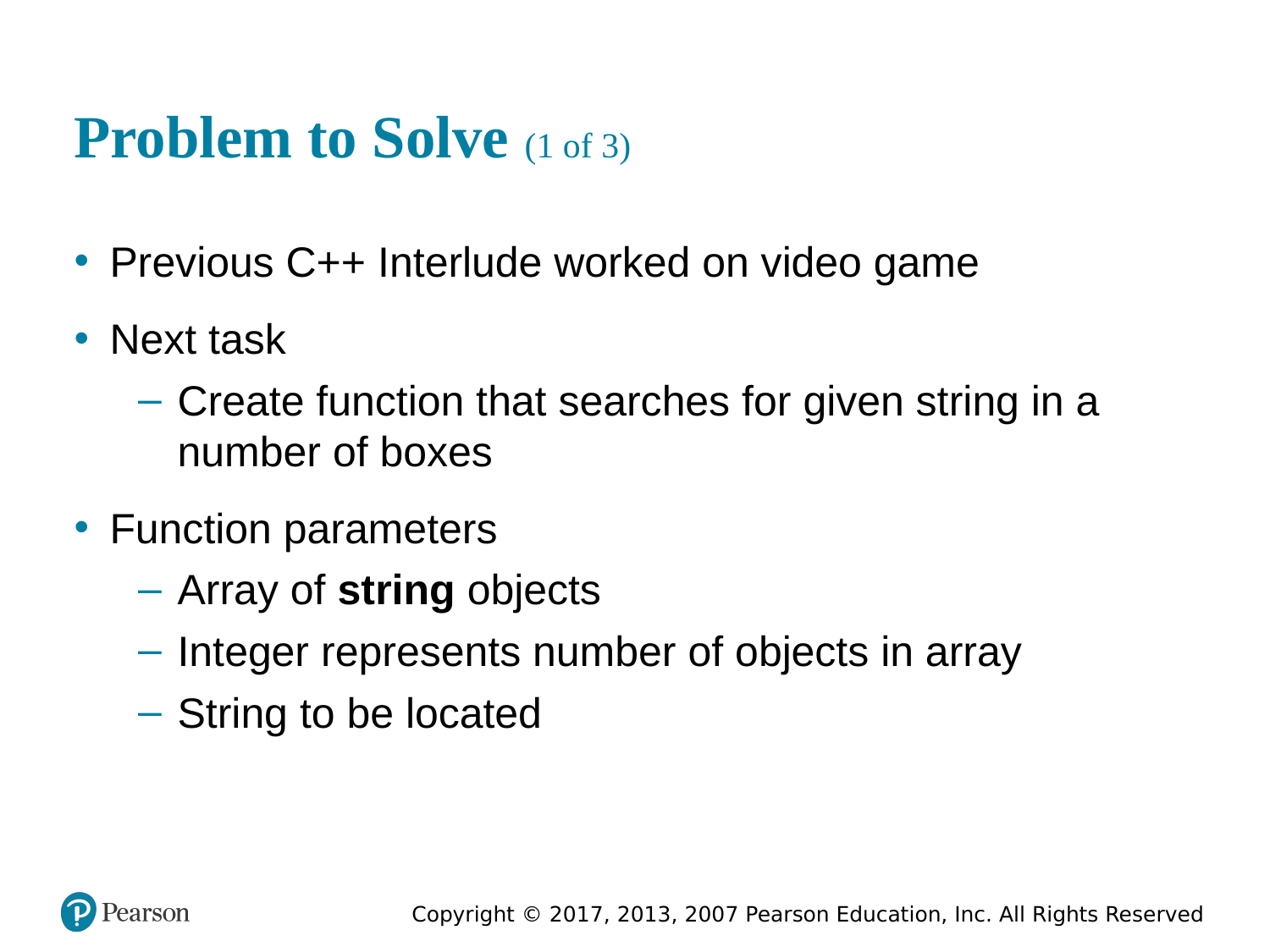

# Problem to Solve (1 of 3)
Previous C++ Interlude worked on video game
Next task
Create function that searches for given string in a number of boxes
Function parameters
Array of string objects
Integer represents number of objects in array
String to be located